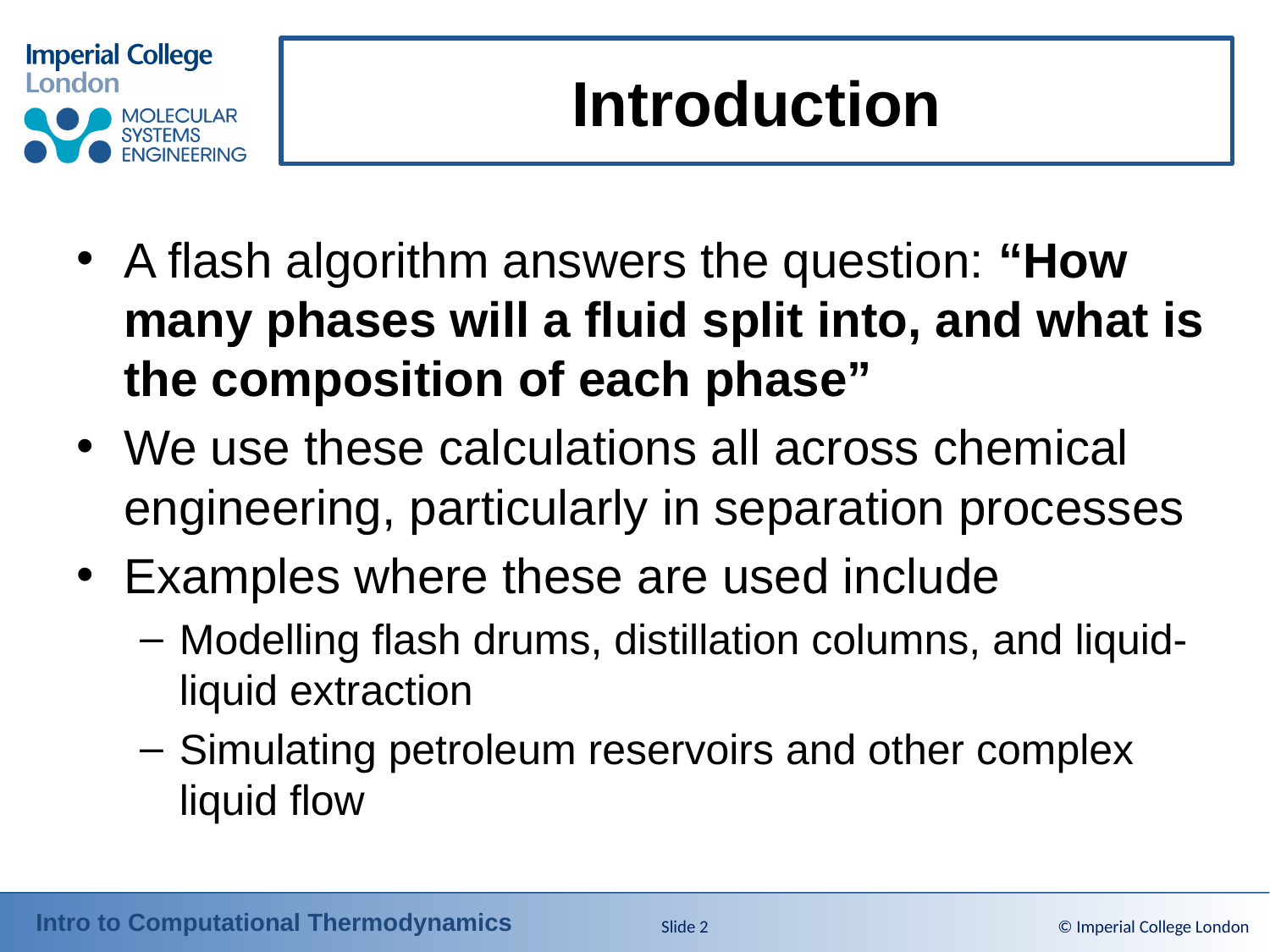

# Introduction
A flash algorithm answers the question: “How many phases will a fluid split into, and what is the composition of each phase”
We use these calculations all across chemical engineering, particularly in separation processes
Examples where these are used include
Modelling flash drums, distillation columns, and liquid-liquid extraction
Simulating petroleum reservoirs and other complex liquid flow
Slide 2
© Imperial College London